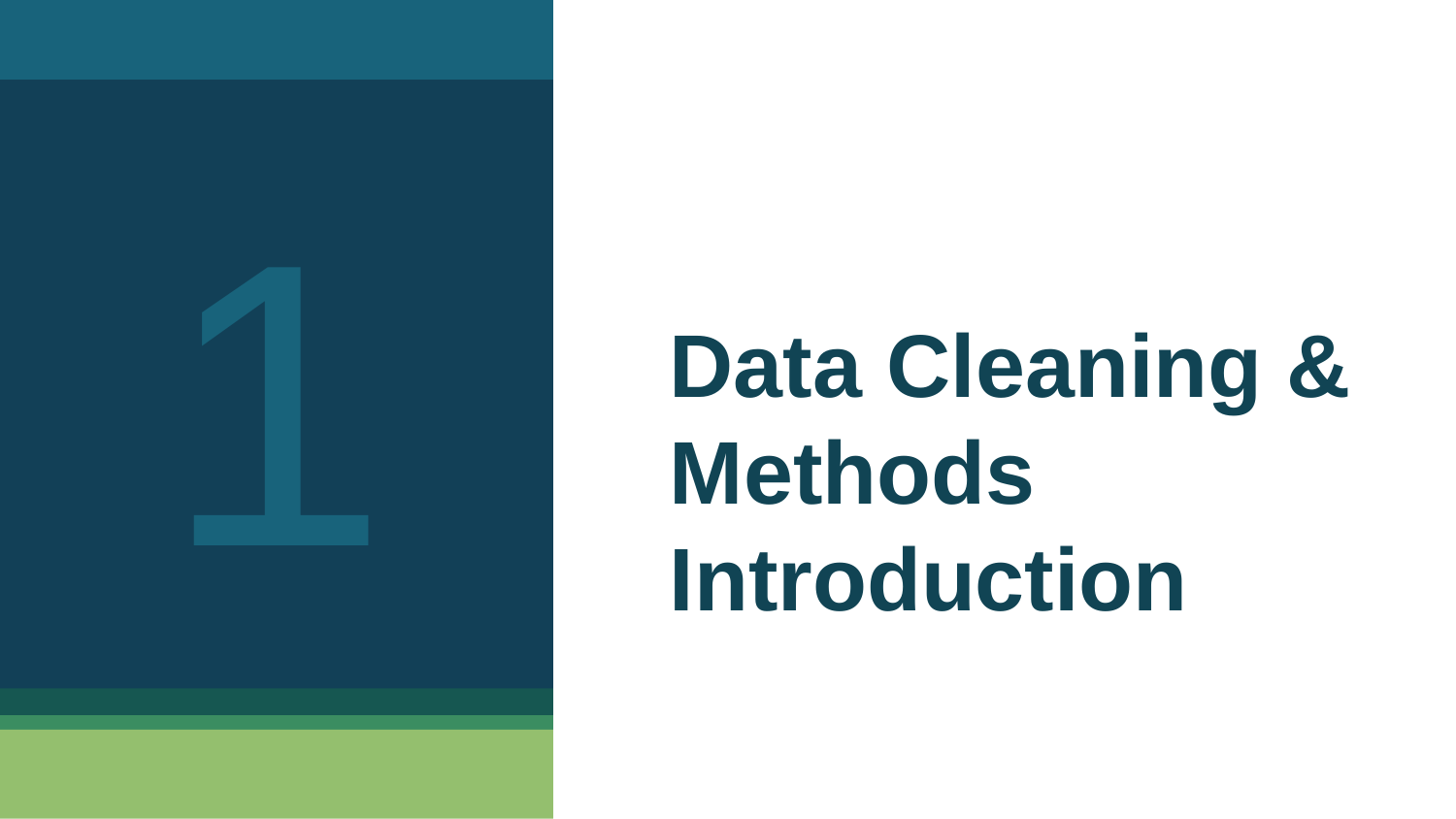

1
# Data Cleaning & Methods Introduction